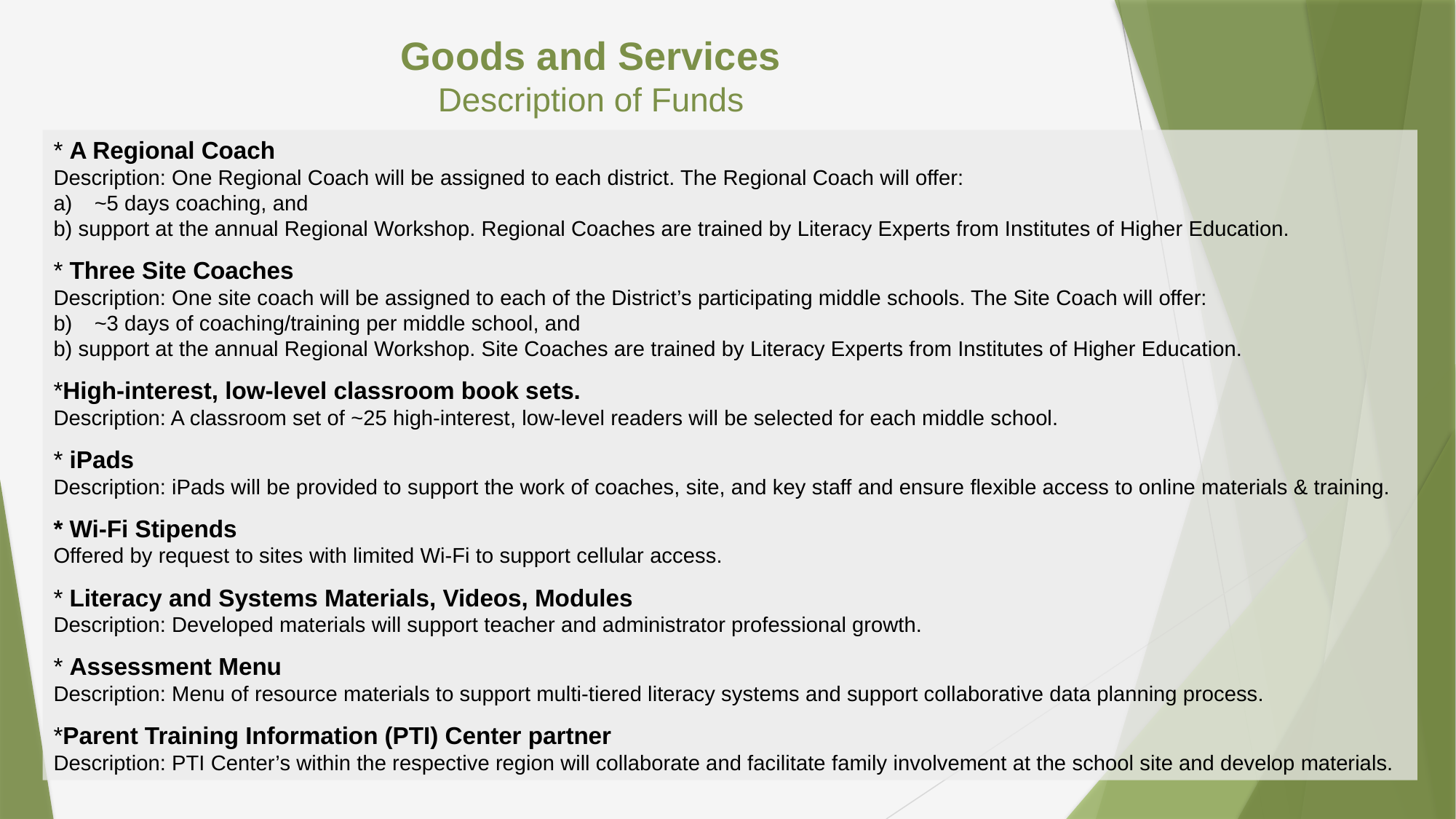

# Goods and Services Description of Funds
* A Regional Coach
Description: One Regional Coach will be assigned to each district. The Regional Coach will offer:
~5 days coaching, and
b) support at the annual Regional Workshop. Regional Coaches are trained by Literacy Experts from Institutes of Higher Education.

* Three Site Coaches
Description: One site coach will be assigned to each of the District’s participating middle schools. The Site Coach will offer:
~3 days of coaching/training per middle school, and
b) support at the annual Regional Workshop. Site Coaches are trained by Literacy Experts from Institutes of Higher Education.

*High-interest, low-level classroom book sets.
Description: A classroom set of ~25 high-interest, low-level readers will be selected for each middle school.

* iPads
Description: iPads will be provided to support the work of coaches, site, and key staff and ensure flexible access to online materials & training.

* Wi-Fi Stipends
Offered by request to sites with limited Wi-Fi to support cellular access.

* Literacy and Systems Materials, Videos, Modules
Description: Developed materials will support teacher and administrator professional growth.

* Assessment Menu
Description: Menu of resource materials to support multi-tiered literacy systems and support collaborative data planning process.

*Parent Training Information (PTI) Center partner
Description: PTI Center’s within the respective region will collaborate and facilitate family involvement at the school site and develop materials.